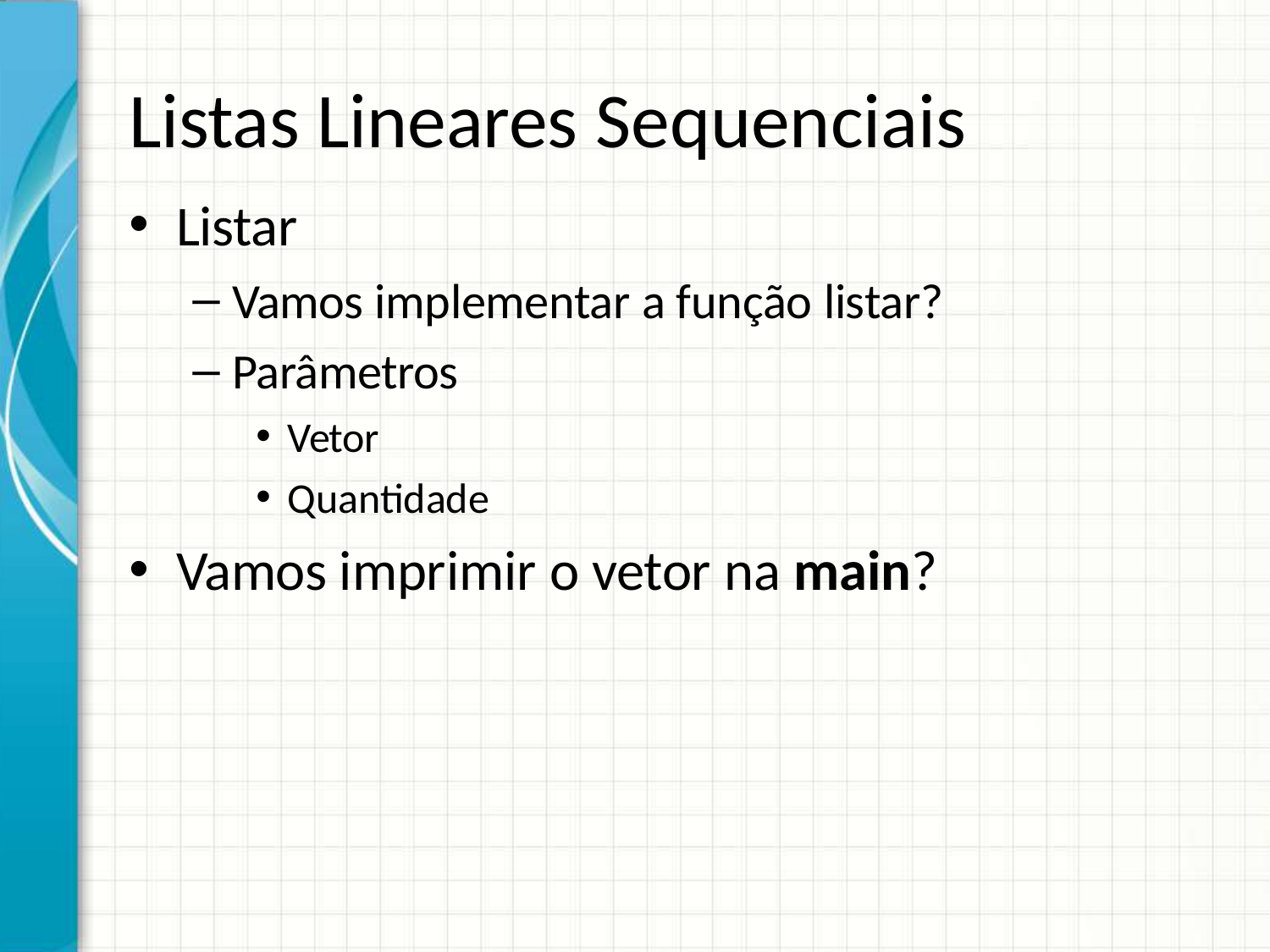

# Listas Lineares Sequenciais
Listar
Vamos implementar a função listar?
Parâmetros
Vetor
Quantidade
Vamos imprimir o vetor na main?